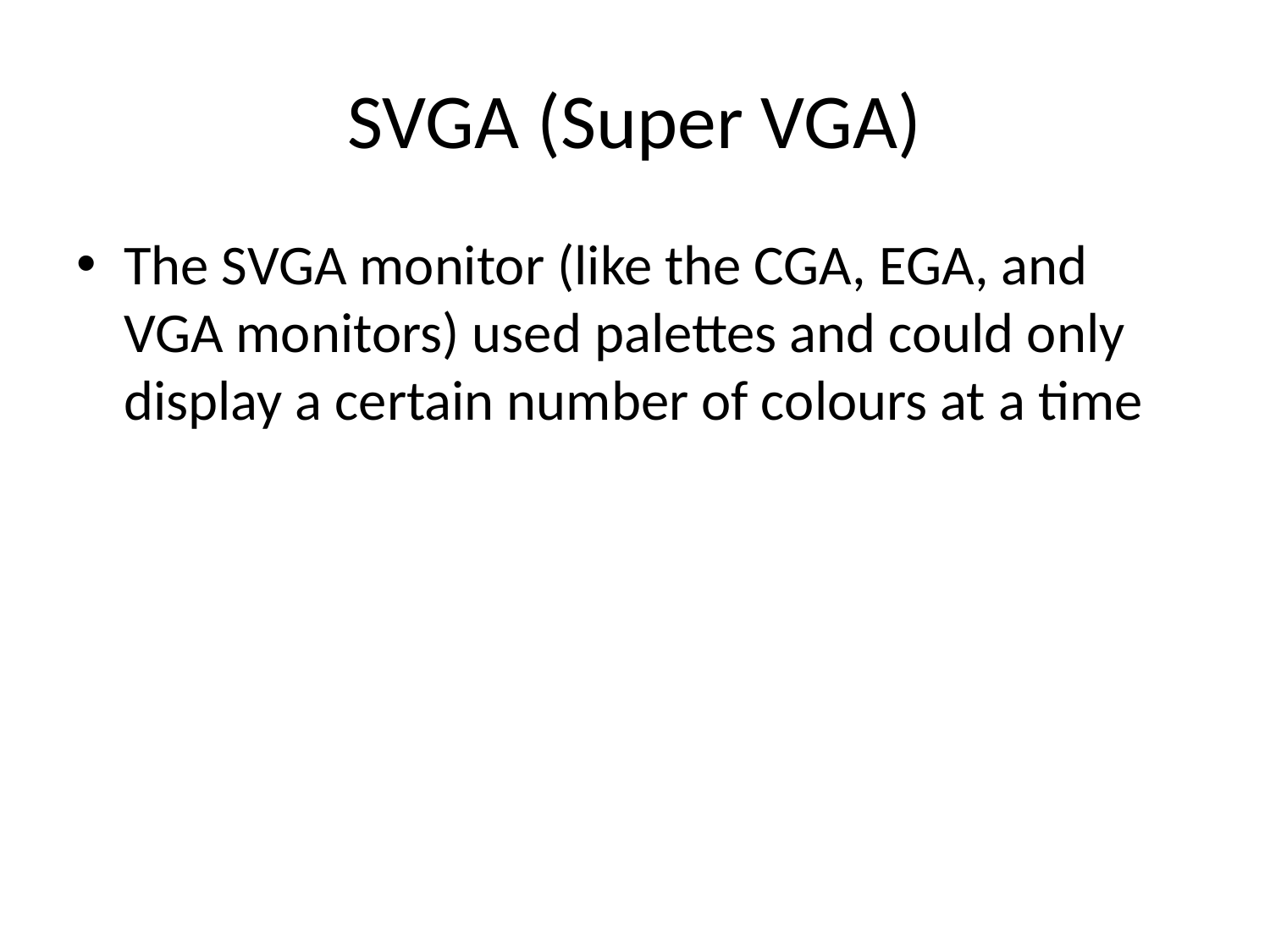

# SVGA (Super VGA)
The SVGA monitor (like the CGA, EGA, and VGA monitors) used palettes and could only display a certain number of colours at a time